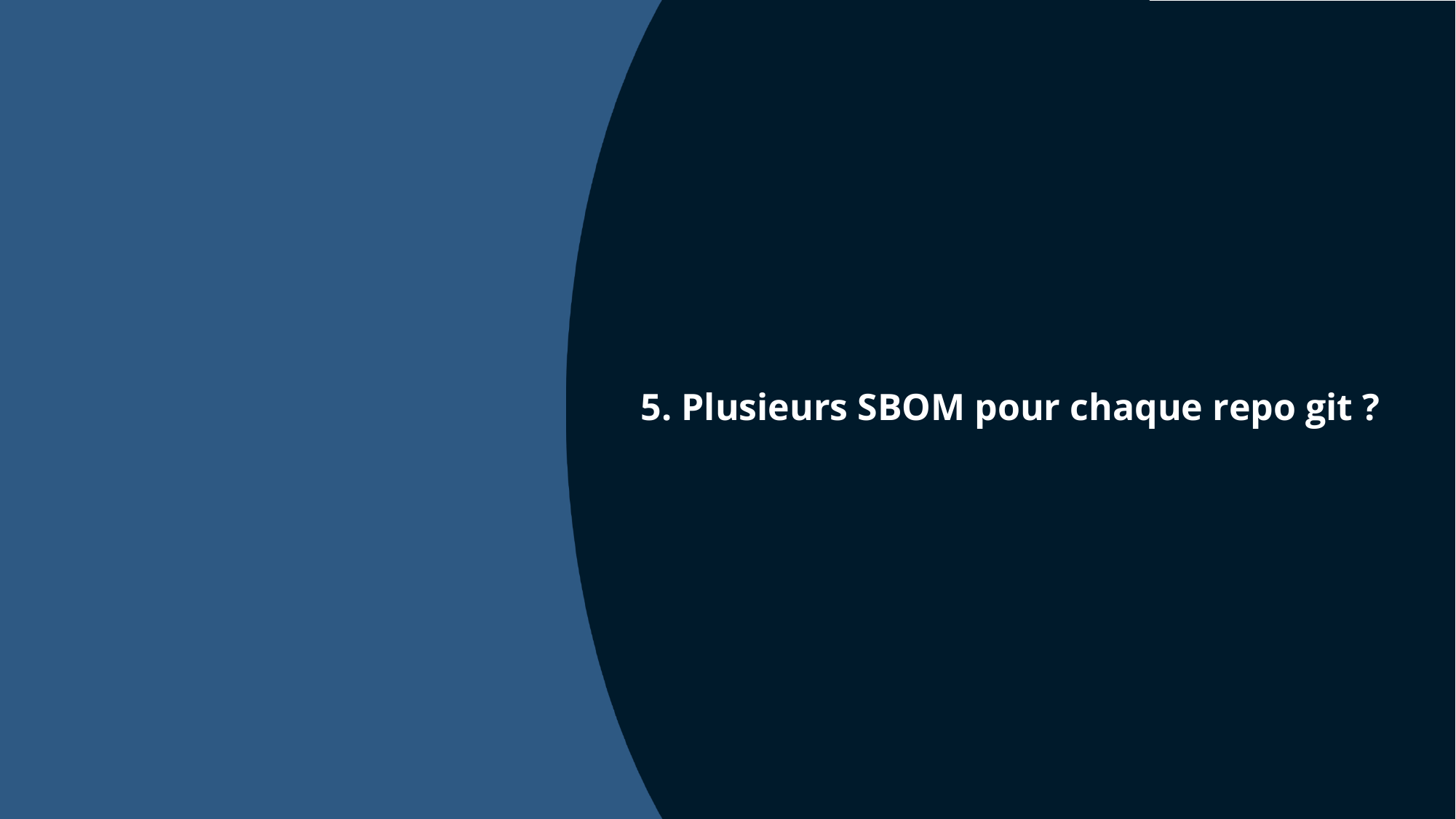

# 5. Plusieurs SBOM pour chaque repo git ?